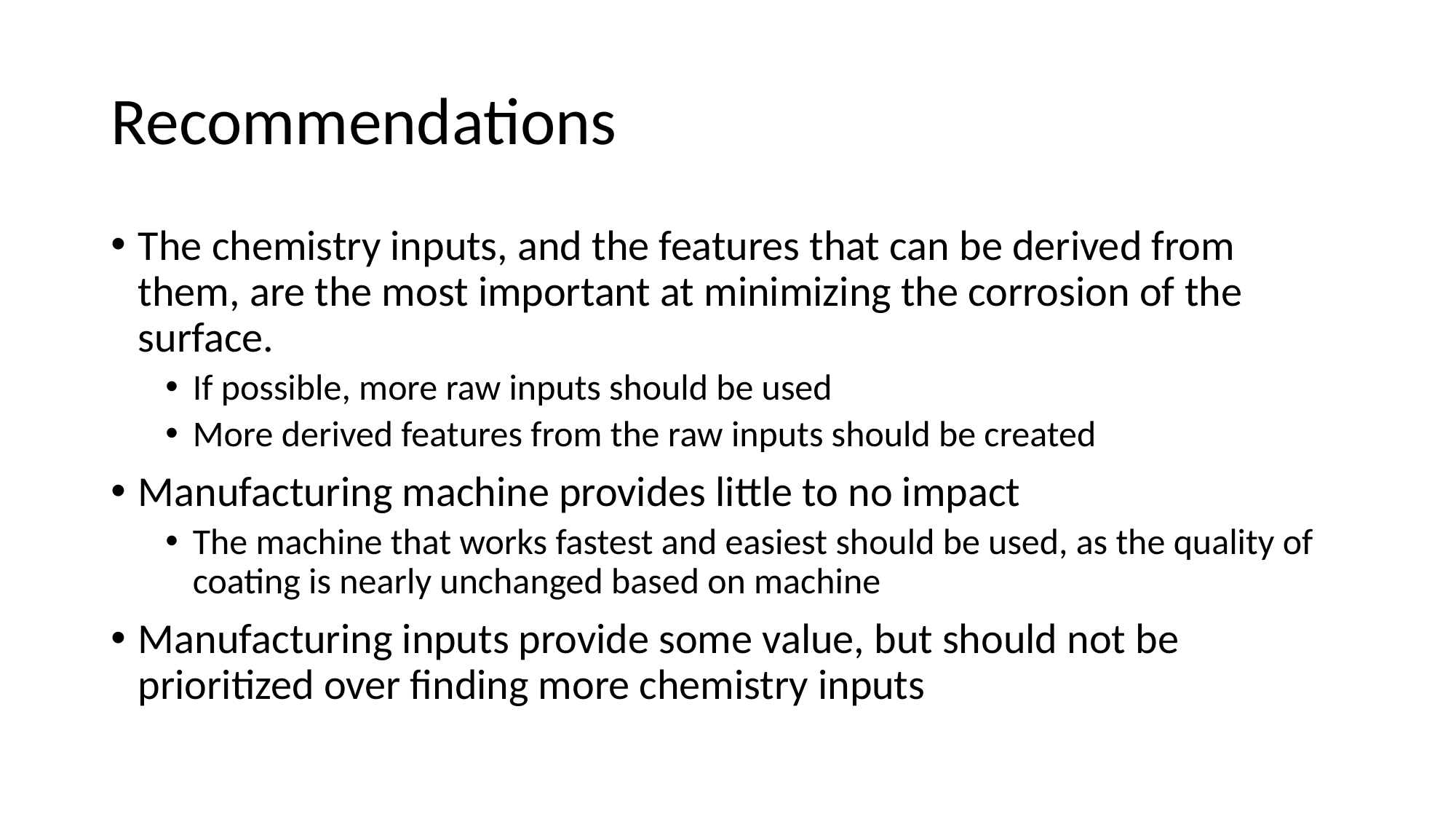

# Recommendations
The chemistry inputs, and the features that can be derived from them, are the most important at minimizing the corrosion of the surface.
If possible, more raw inputs should be used
More derived features from the raw inputs should be created
Manufacturing machine provides little to no impact
The machine that works fastest and easiest should be used, as the quality of coating is nearly unchanged based on machine
Manufacturing inputs provide some value, but should not be prioritized over finding more chemistry inputs